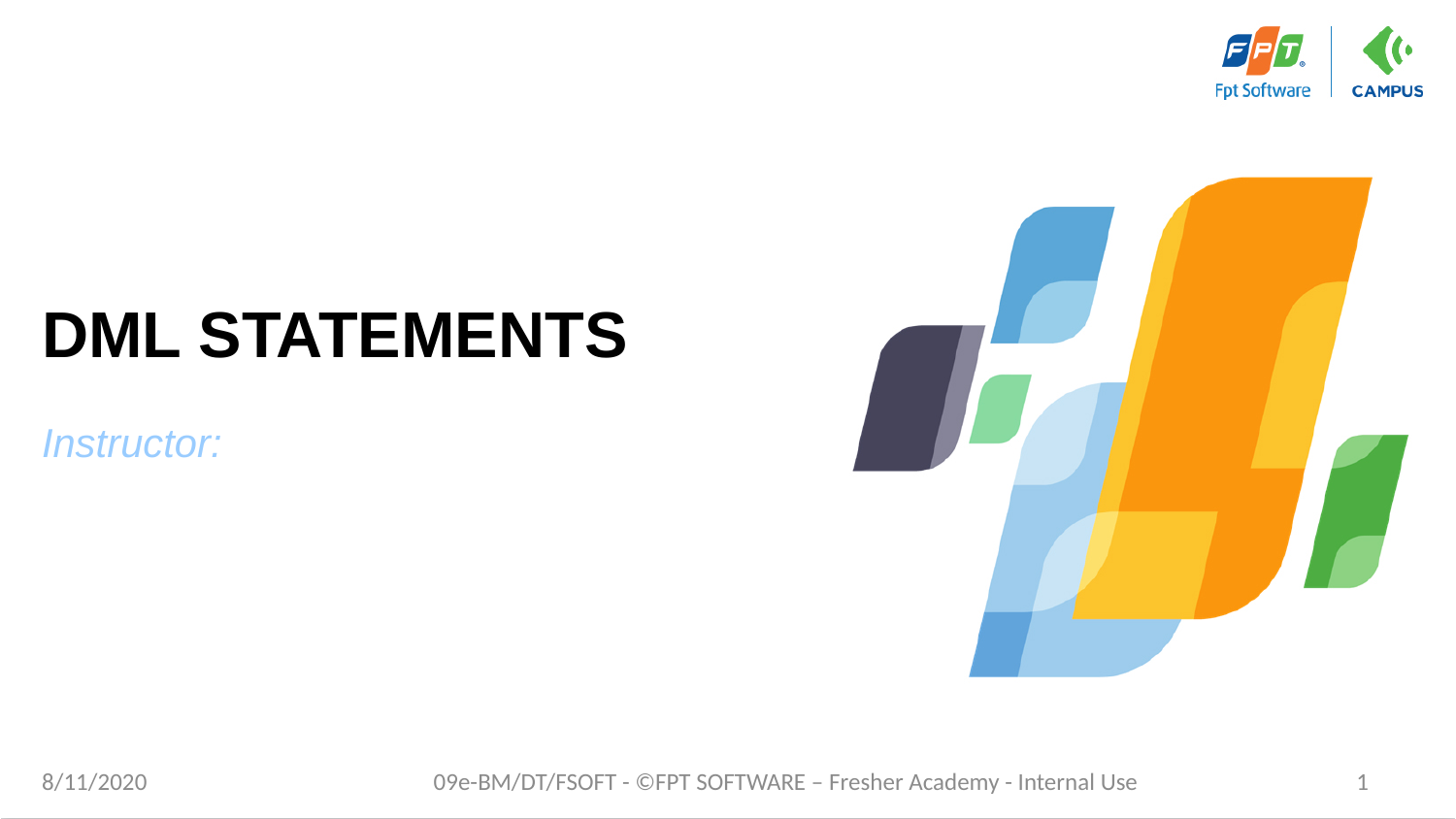

# DML STATEMENTs
Instructor:
8/11/2020
09e-BM/DT/FSOFT - ©FPT SOFTWARE – Fresher Academy - Internal Use
1